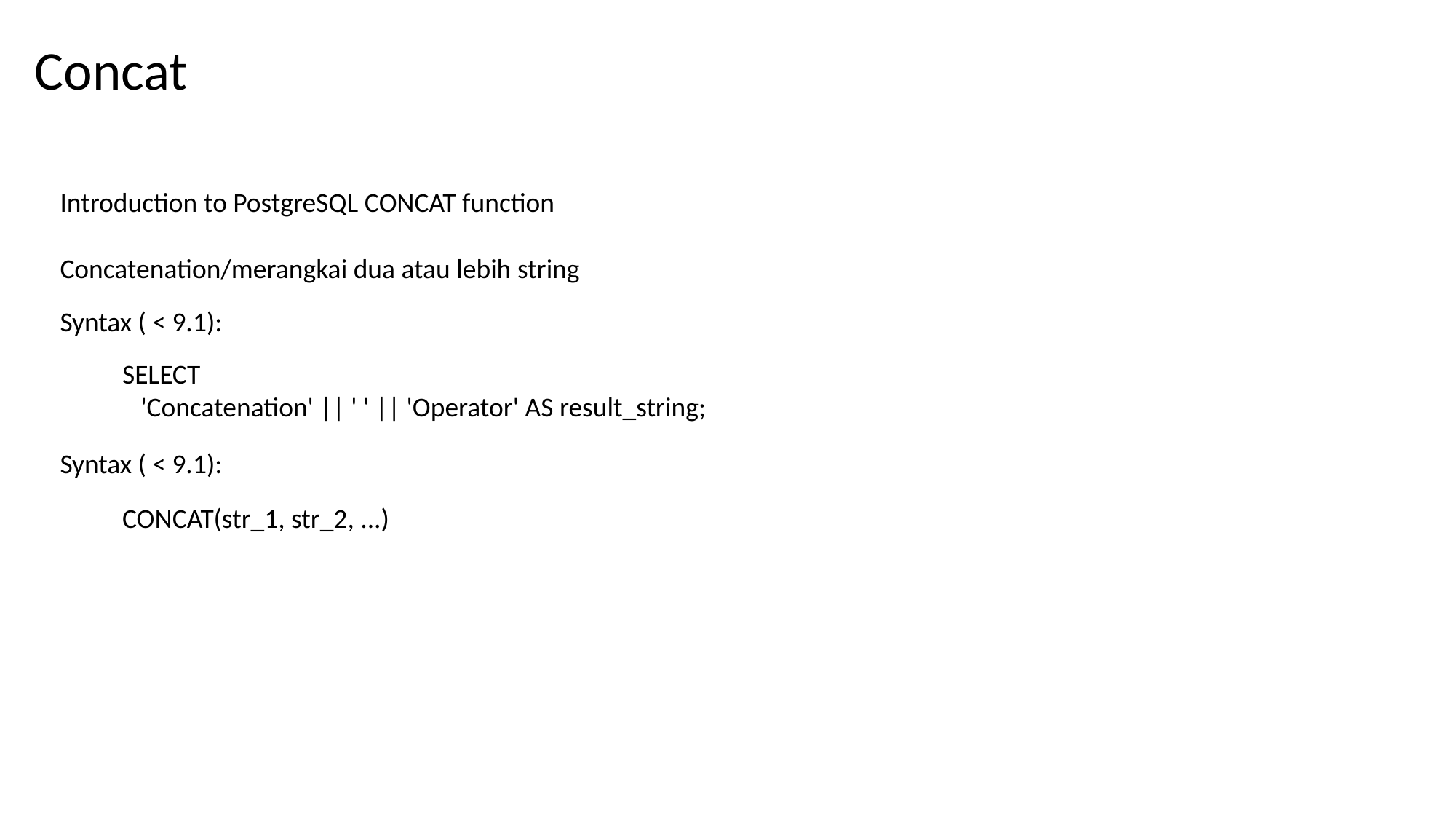

Concat
Introduction to PostgreSQL CONCAT function
Concatenation/merangkai dua atau lebih string
Syntax ( < 9.1):
SELECT
   'Concatenation' || ' ' || 'Operator' AS result_string;
Syntax ( < 9.1):
CONCAT(str_1, str_2, ...)